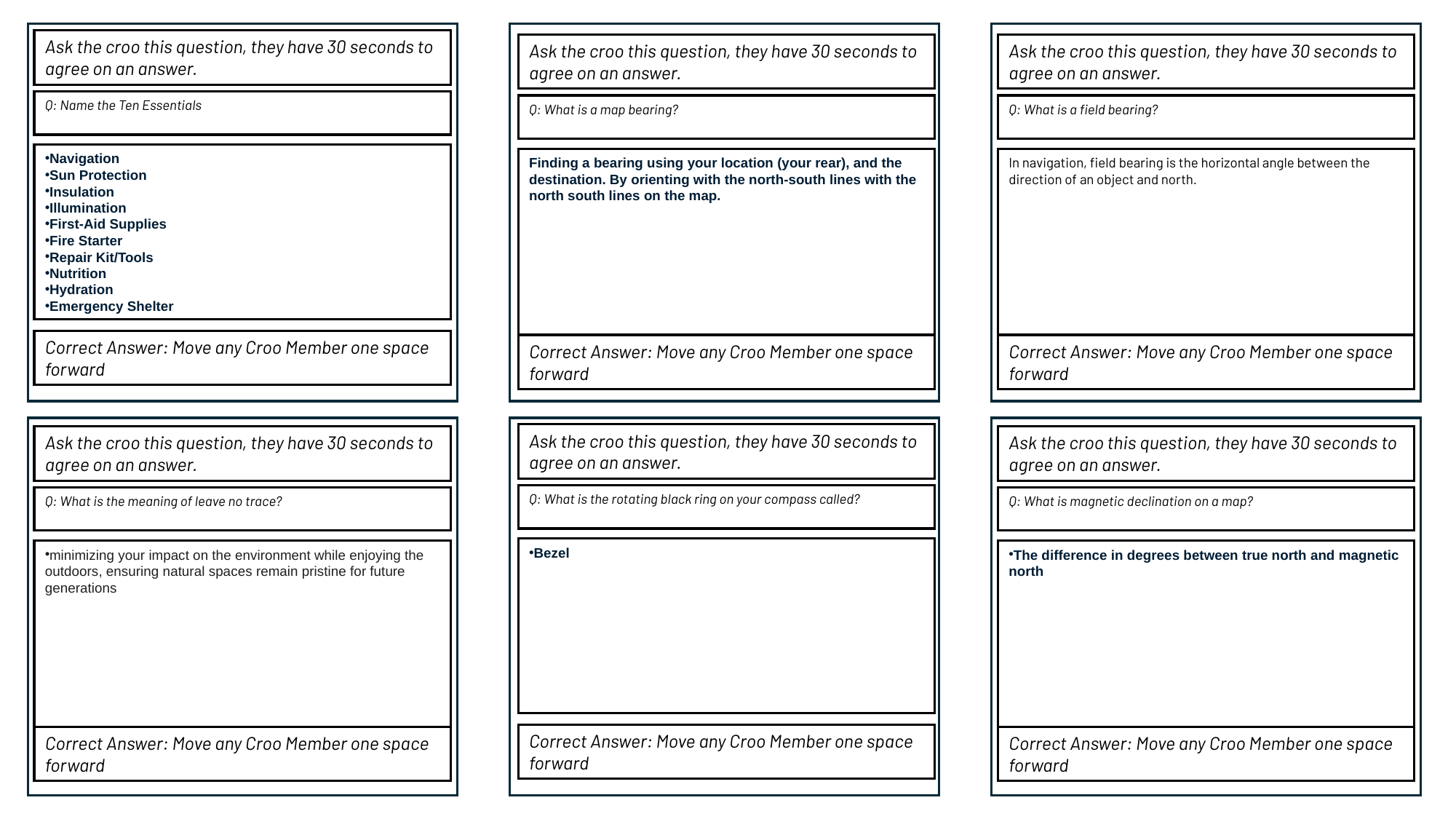

Ask the croo this question, they have 30 seconds to agree on an answer.
Q: Name the Ten Essentials

Navigation
Sun Protection
Insulation
Illumination
First-Aid Supplies
Fire Starter
Repair Kit/Tools
Nutrition
Hydration
Emergency Shelter
Correct Answer: Move any Croo Member one space forward
Ask the croo this question, they have 30 seconds to agree on an answer.
Q: What is a map bearing?

Finding a bearing using your location (your rear), and the destination. By orienting with the north-south lines with the north south lines on the map.

Correct Answer: Move any Croo Member one space forward
Ask the croo this question, they have 30 seconds to agree on an answer.
Q: What is a field bearing?

In navigation, field bearing is the horizontal angle between the direction of an object and north.

Correct Answer: Move any Croo Member one space forward

Ask the croo this question, they have 30 seconds to agree on an answer.
Q: What is the rotating black ring on your compass called?

Bezel

Correct Answer: Move any Croo Member one space forward
Ask the croo this question, they have 30 seconds to agree on an answer.
Q: What is the meaning of leave no trace?

minimizing your impact on the environment while enjoying the outdoors, ensuring natural spaces remain pristine for future generations

Correct Answer: Move any Croo Member one space forward
Ask the croo this question, they have 30 seconds to agree on an answer.
Q: What is magnetic declination on a map?

The difference in degrees between true north and magnetic north

Correct Answer: Move any Croo Member one space forward